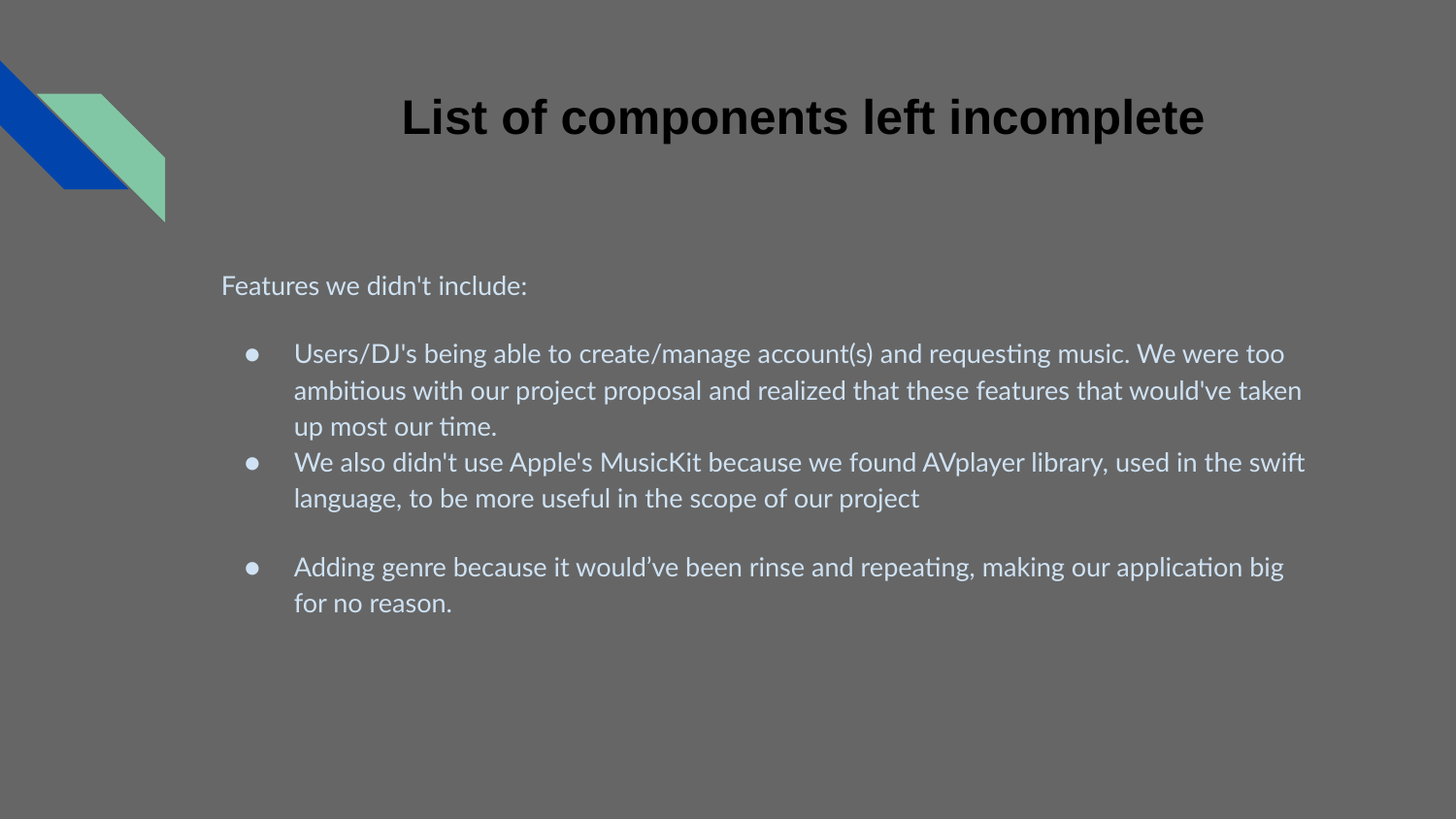

# List of components left incomplete
Features we didn't include:
Users/DJ's being able to create/manage account(s) and requesting music. We were too ambitious with our project proposal and realized that these features that would've taken up most our time.
We also didn't use Apple's MusicKit because we found AVplayer library, used in the swift language, to be more useful in the scope of our project
Adding genre because it would’ve been rinse and repeating, making our application big for no reason.